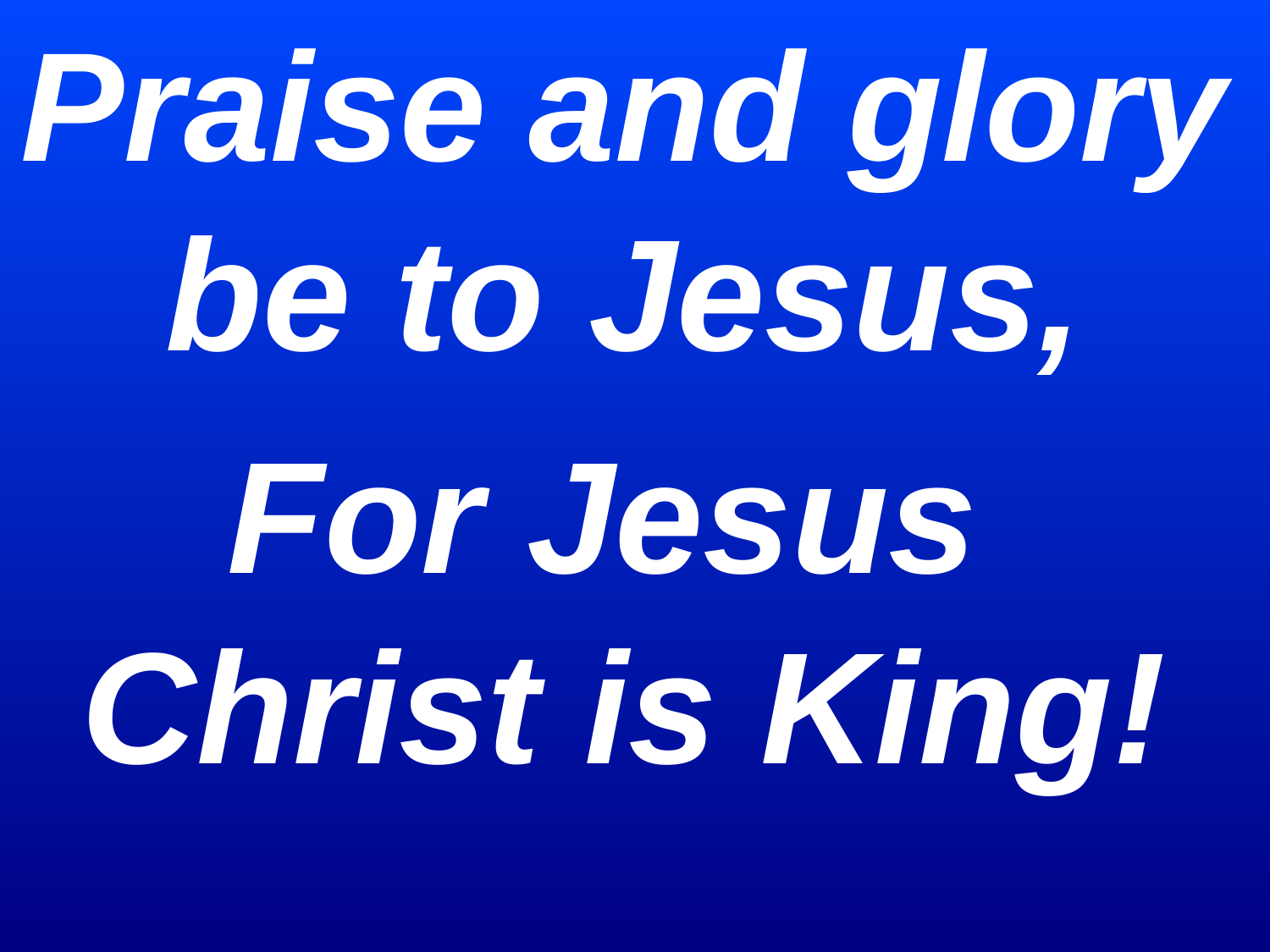

Praise and glory be to Jesus,
For Jesus  Christ is King!